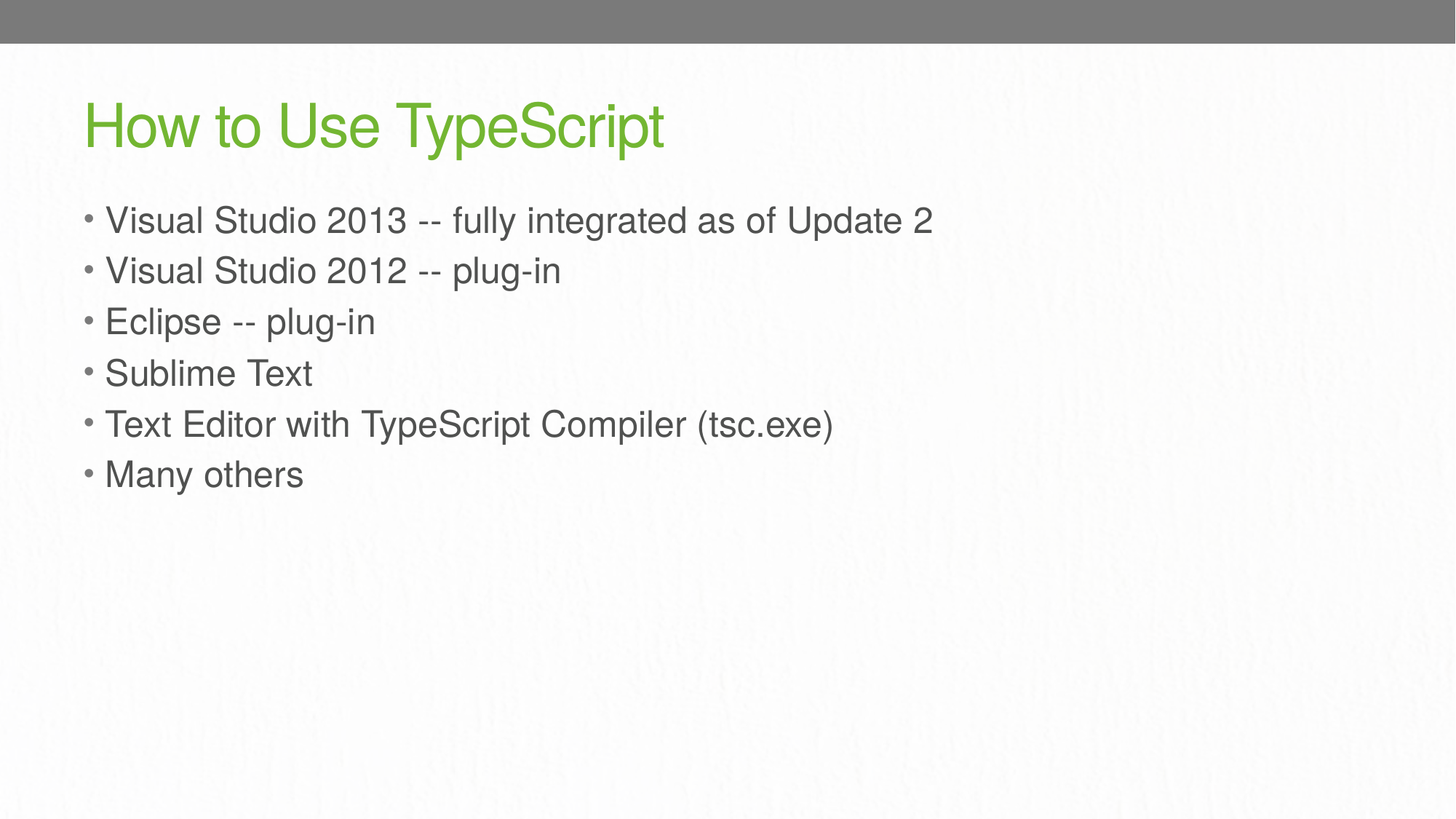

# How to Use TypeScript
Visual Studio 2013 -- fully integrated as of Update 2
Visual Studio 2012 -- plug-in
Eclipse -- plug-in
Sublime Text
Text Editor with TypeScript Compiler (tsc.exe)
Many others